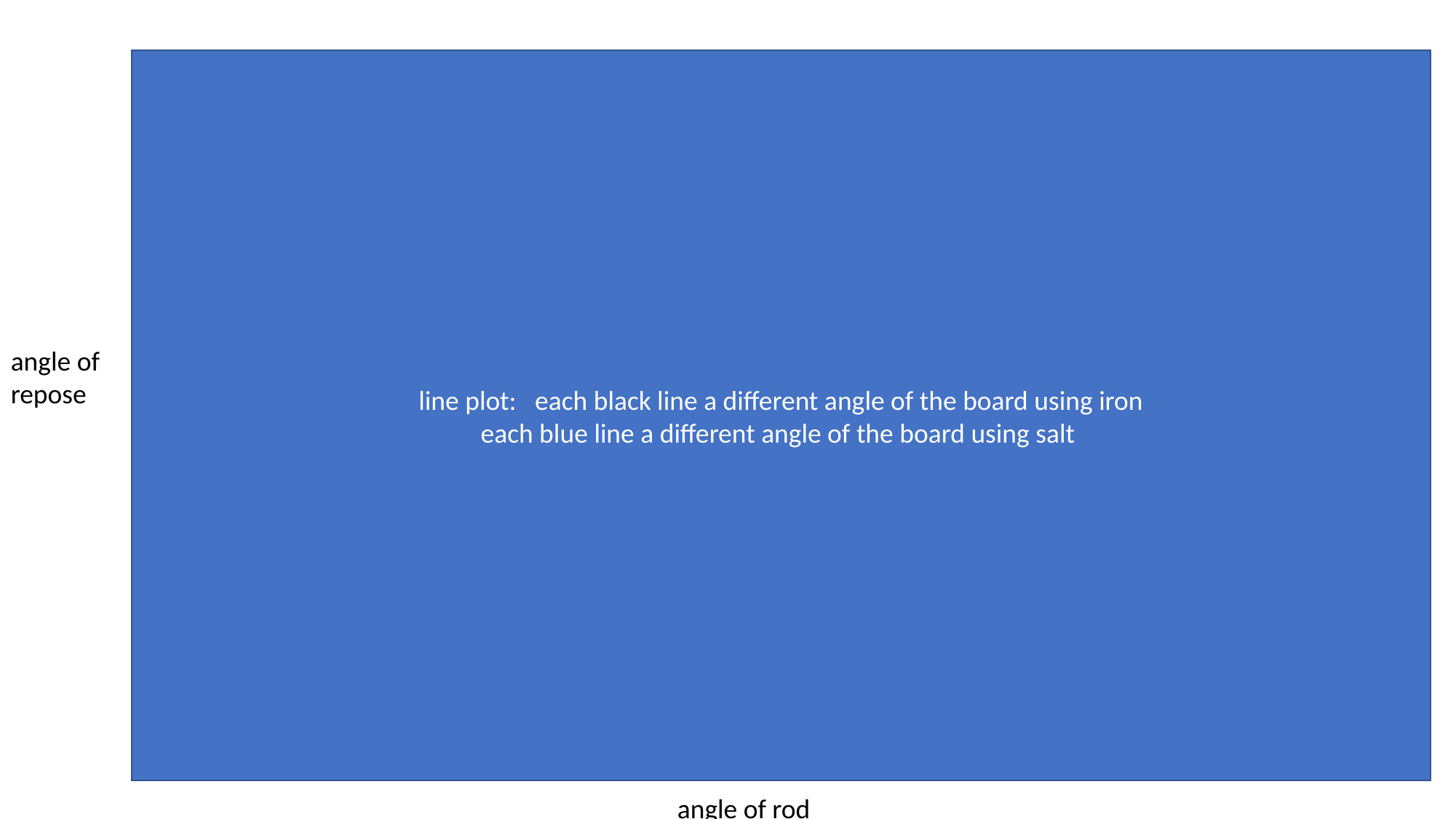

line plot:   each black line a different angle of the board using iron
each blue line a different angle of the board using salt
angle of repose
angle of rod